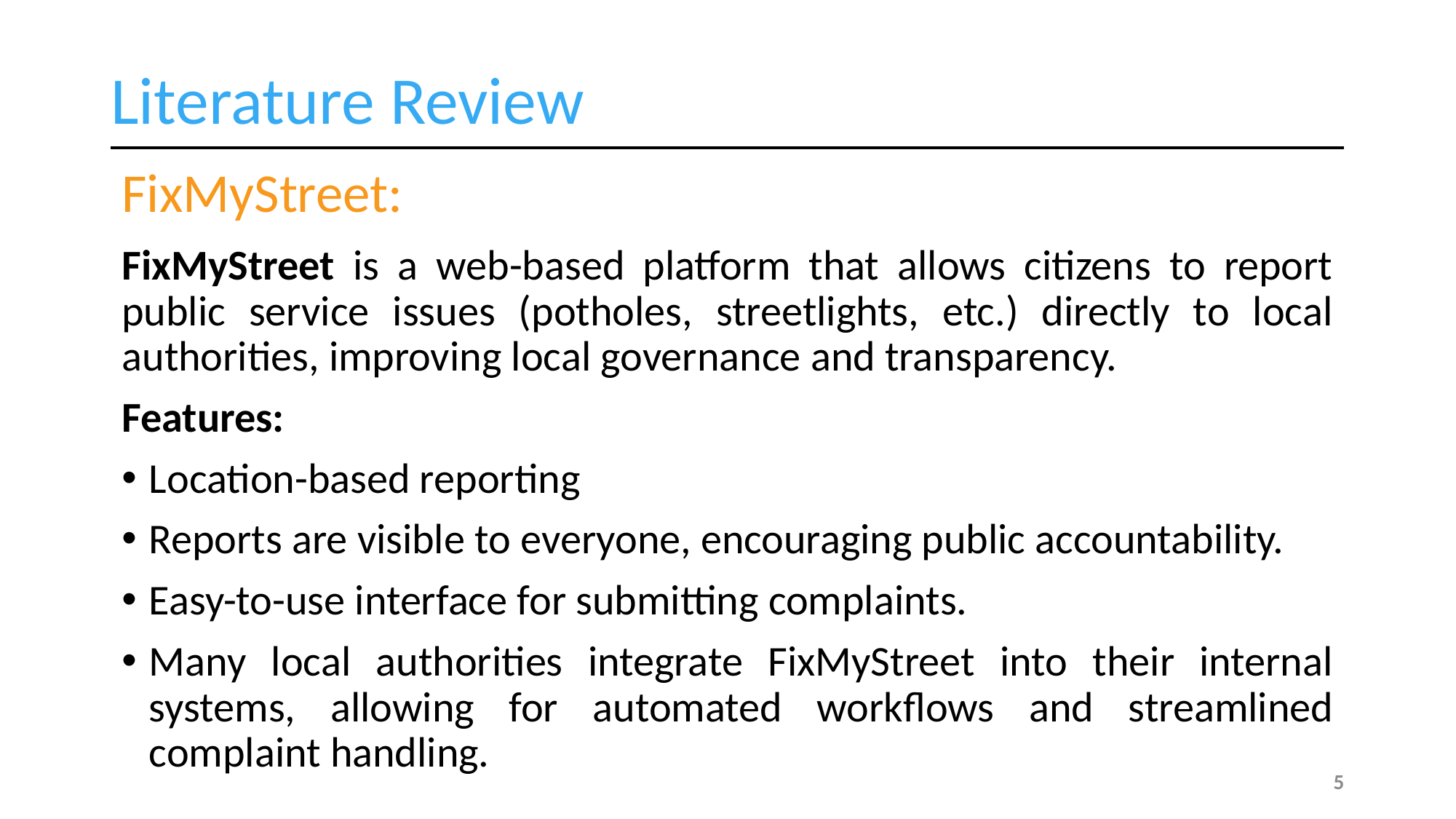

# Literature Review
FixMyStreet:
FixMyStreet is a web-based platform that allows citizens to report public service issues (potholes, streetlights, etc.) directly to local authorities, improving local governance and transparency.
Features:
Location-based reporting
Reports are visible to everyone, encouraging public accountability.
Easy-to-use interface for submitting complaints.
Many local authorities integrate FixMyStreet into their internal systems, allowing for automated workflows and streamlined complaint handling.
5